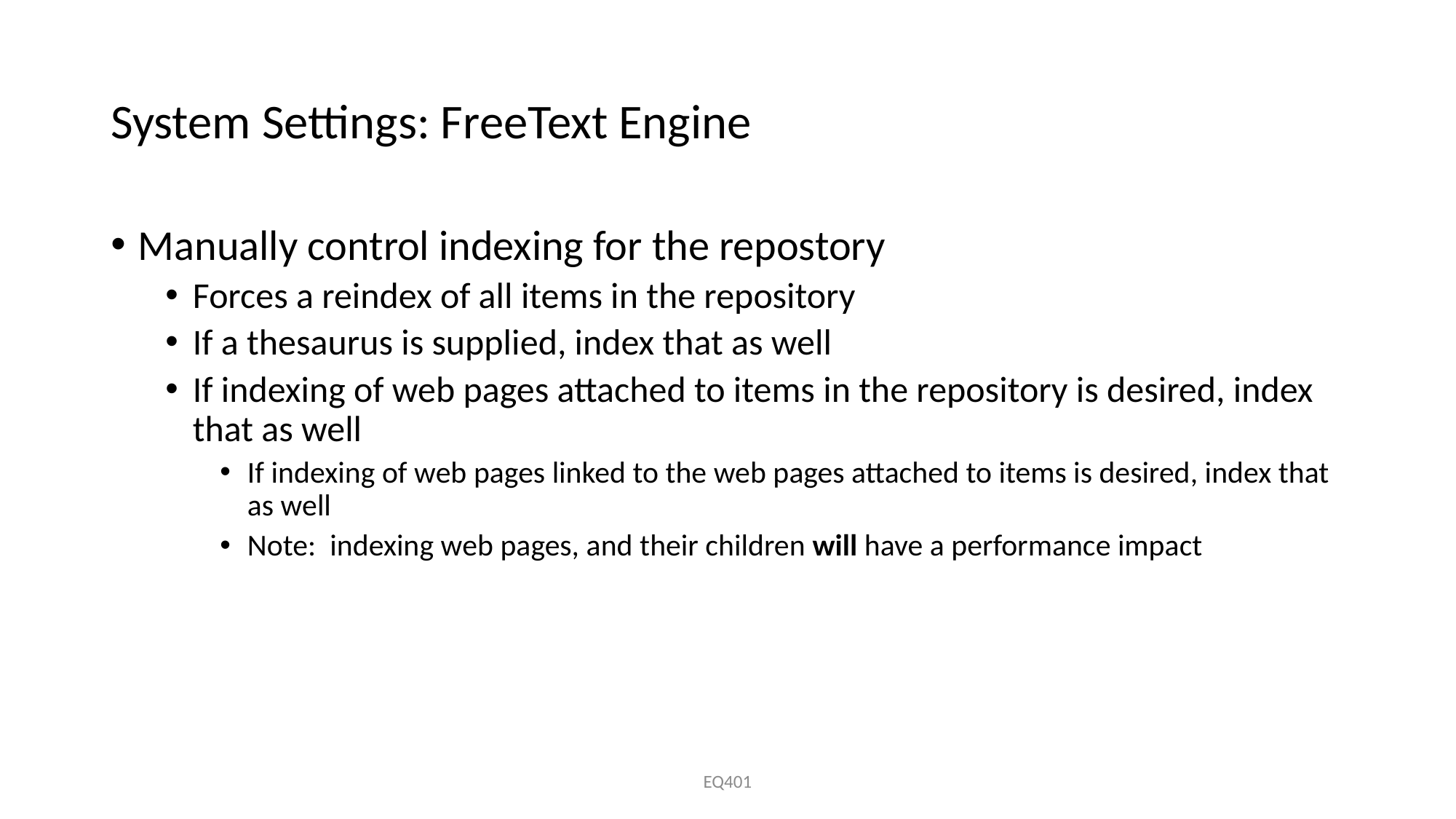

# System Settings: FreeText Engine
Manually control indexing for the repostory
Forces a reindex of all items in the repository
If a thesaurus is supplied, index that as well
If indexing of web pages attached to items in the repository is desired, index that as well
If indexing of web pages linked to the web pages attached to items is desired, index that as well
Note:  indexing web pages, and their children will have a performance impact
EQ401